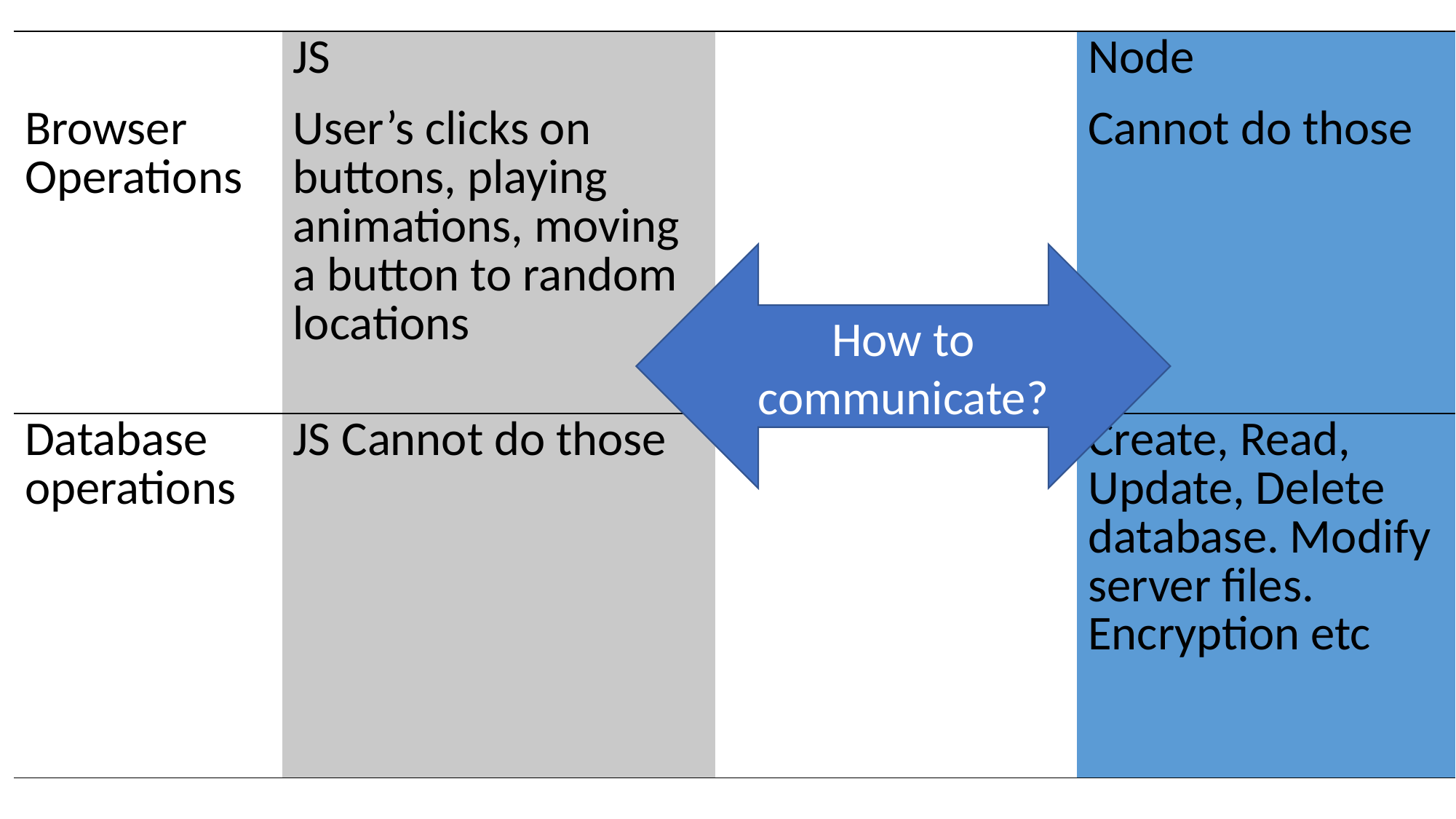

|  | JS |  | Node |
| --- | --- | --- | --- |
| Browser Operations | User’s clicks on buttons, playing animations, moving a button to random locations |  | Cannot do those |
| Database operations | JS Cannot do those |  | Create, Read, Update, Delete database. Modify server files. Encryption etc |
PHP:
How to communicate?